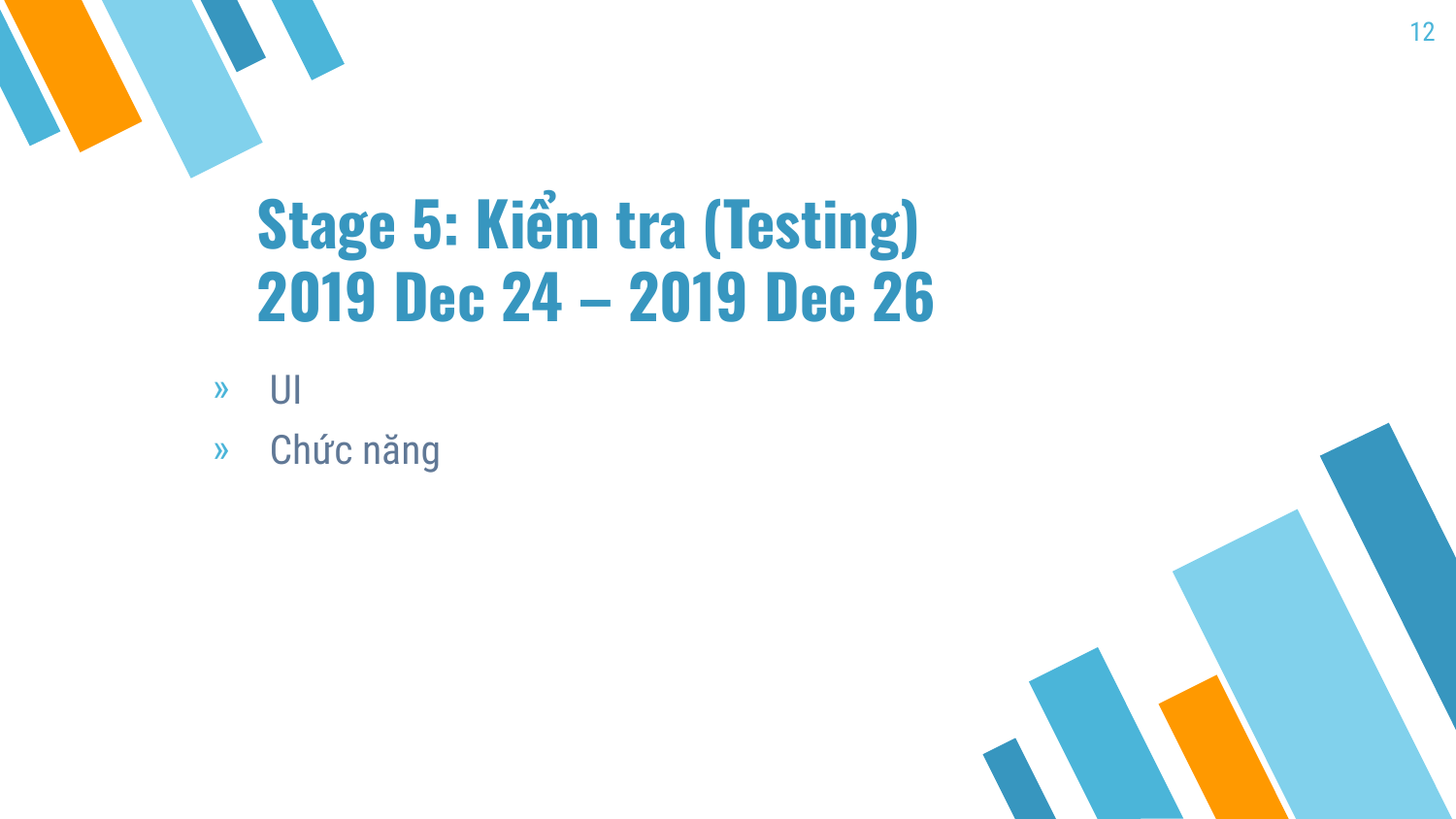

12
# Stage 5: Kiểm tra (Testing) 2019 Dec 24 – 2019 Dec 26
UI
Chức năng